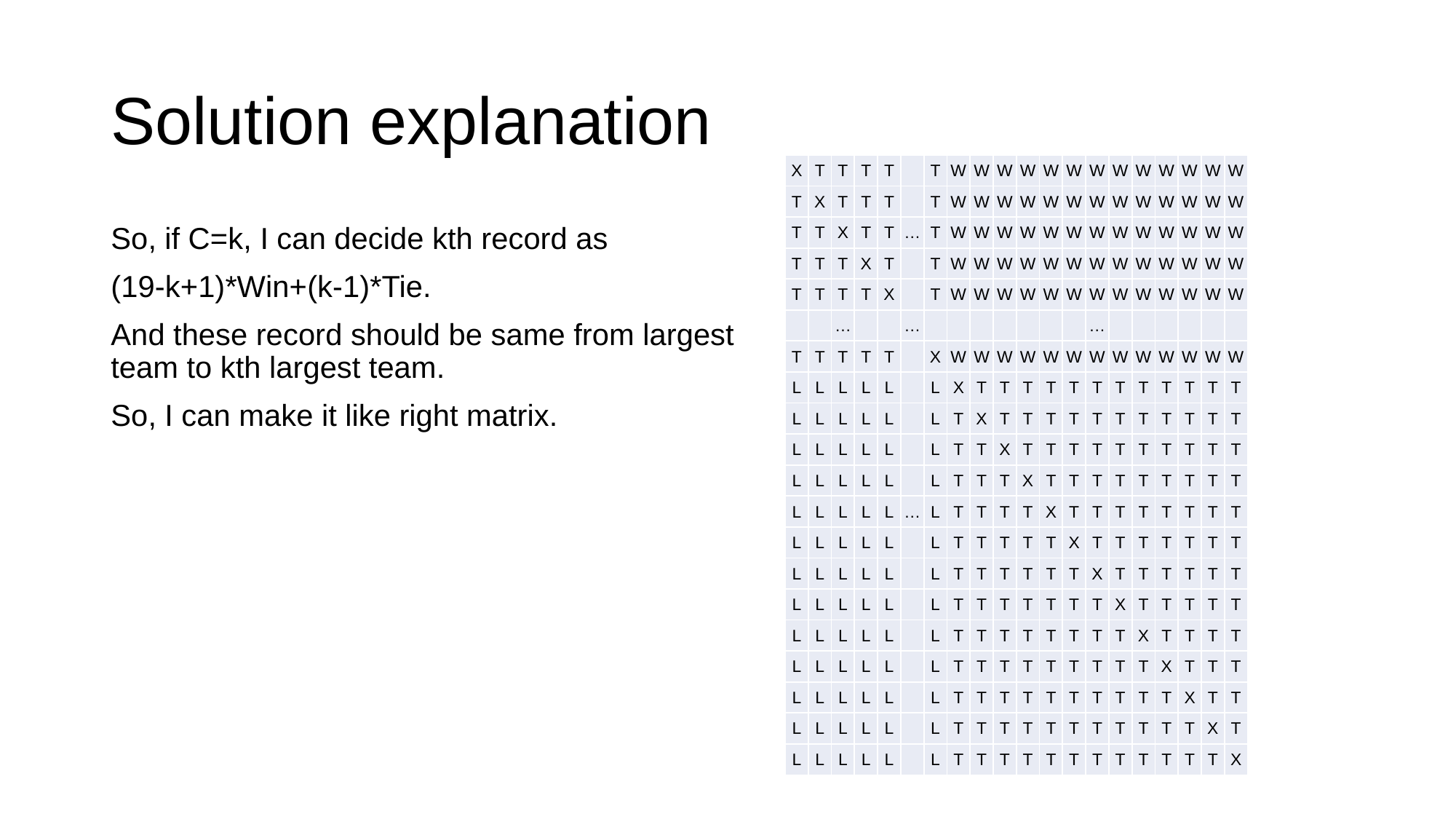

# Solution explanation
| X | T | T | T | T |  | T | W | W | W | W | W | W | W | W | W | W | W | W | W |
| --- | --- | --- | --- | --- | --- | --- | --- | --- | --- | --- | --- | --- | --- | --- | --- | --- | --- | --- | --- |
| T | X | T | T | T |  | T | W | W | W | W | W | W | W | W | W | W | W | W | W |
| T | T | X | T | T | … | T | W | W | W | W | W | W | W | W | W | W | W | W | W |
| T | T | T | X | T |  | T | W | W | W | W | W | W | W | W | W | W | W | W | W |
| T | T | T | T | X |  | T | W | W | W | W | W | W | W | W | W | W | W | W | W |
|  |  | … |  |  | … |  |  |  |  |  |  |  | … |  |  |  |  |  |  |
| T | T | T | T | T |  | X | W | W | W | W | W | W | W | W | W | W | W | W | W |
| L | L | L | L | L |  | L | X | T | T | T | T | T | T | T | T | T | T | T | T |
| L | L | L | L | L |  | L | T | X | T | T | T | T | T | T | T | T | T | T | T |
| L | L | L | L | L |  | L | T | T | X | T | T | T | T | T | T | T | T | T | T |
| L | L | L | L | L |  | L | T | T | T | X | T | T | T | T | T | T | T | T | T |
| L | L | L | L | L | … | L | T | T | T | T | X | T | T | T | T | T | T | T | T |
| L | L | L | L | L |  | L | T | T | T | T | T | X | T | T | T | T | T | T | T |
| L | L | L | L | L |  | L | T | T | T | T | T | T | X | T | T | T | T | T | T |
| L | L | L | L | L |  | L | T | T | T | T | T | T | T | X | T | T | T | T | T |
| L | L | L | L | L |  | L | T | T | T | T | T | T | T | T | X | T | T | T | T |
| L | L | L | L | L |  | L | T | T | T | T | T | T | T | T | T | X | T | T | T |
| L | L | L | L | L |  | L | T | T | T | T | T | T | T | T | T | T | X | T | T |
| L | L | L | L | L |  | L | T | T | T | T | T | T | T | T | T | T | T | X | T |
| L | L | L | L | L |  | L | T | T | T | T | T | T | T | T | T | T | T | T | X |
So, if C=k, I can decide kth record as
(19-k+1)*Win+(k-1)*Tie.
And these record should be same from largest team to kth largest team.
So, I can make it like right matrix.